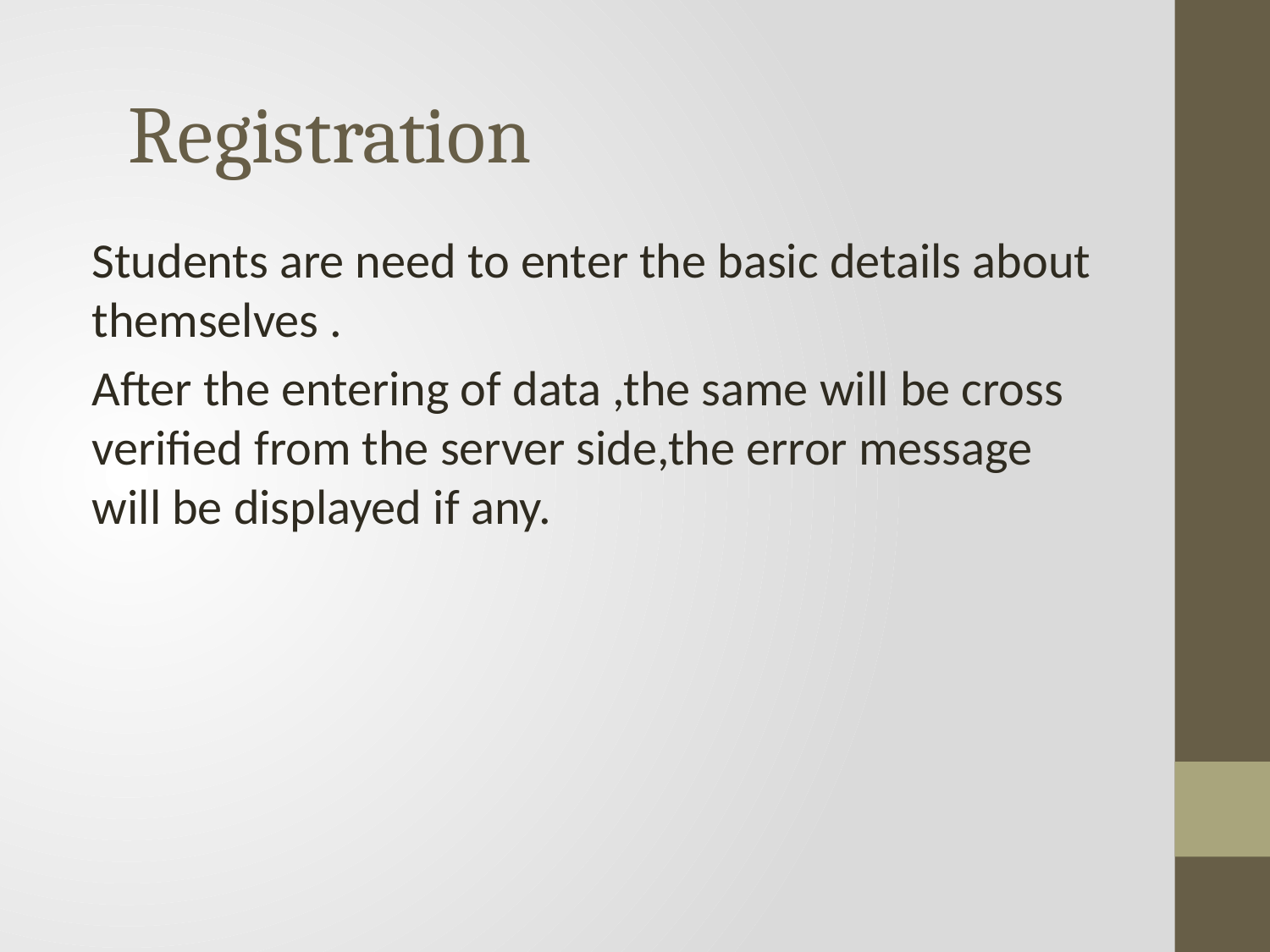

# Registration
Students are need to enter the basic details about themselves .
After the entering of data ,the same will be cross verified from the server side,the error message will be displayed if any.